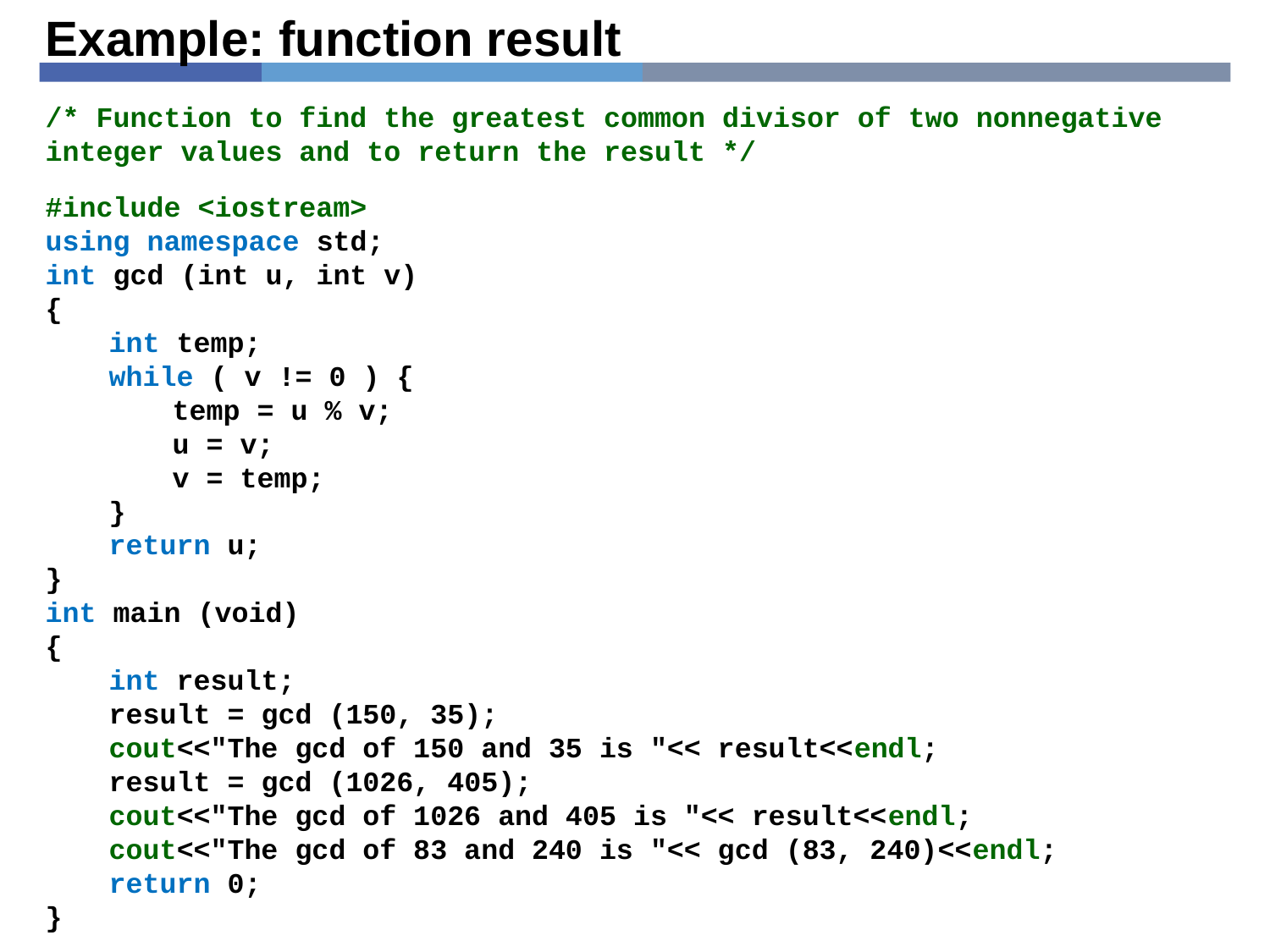

# Example: function result
/* Function to find the greatest common divisor of two nonnegative integer values and to return the result */

#include <iostream>
using namespace std;
int gcd (int u, int v)
{
int temp;
while ( v != 0 ) {
temp = u % v;
u = v;
v = temp;
}
return u;
}
int main (void)
{
int result;
result = gcd (150, 35);
cout<<"The gcd of 150 and 35 is "<< result<<endl;
result = gcd (1026, 405);
cout<<"The gcd of 1026 and 405 is "<< result<<endl;
cout<<"The gcd of 83 and 240 is "<< gcd (83, 240)<<endl;
return 0;
}